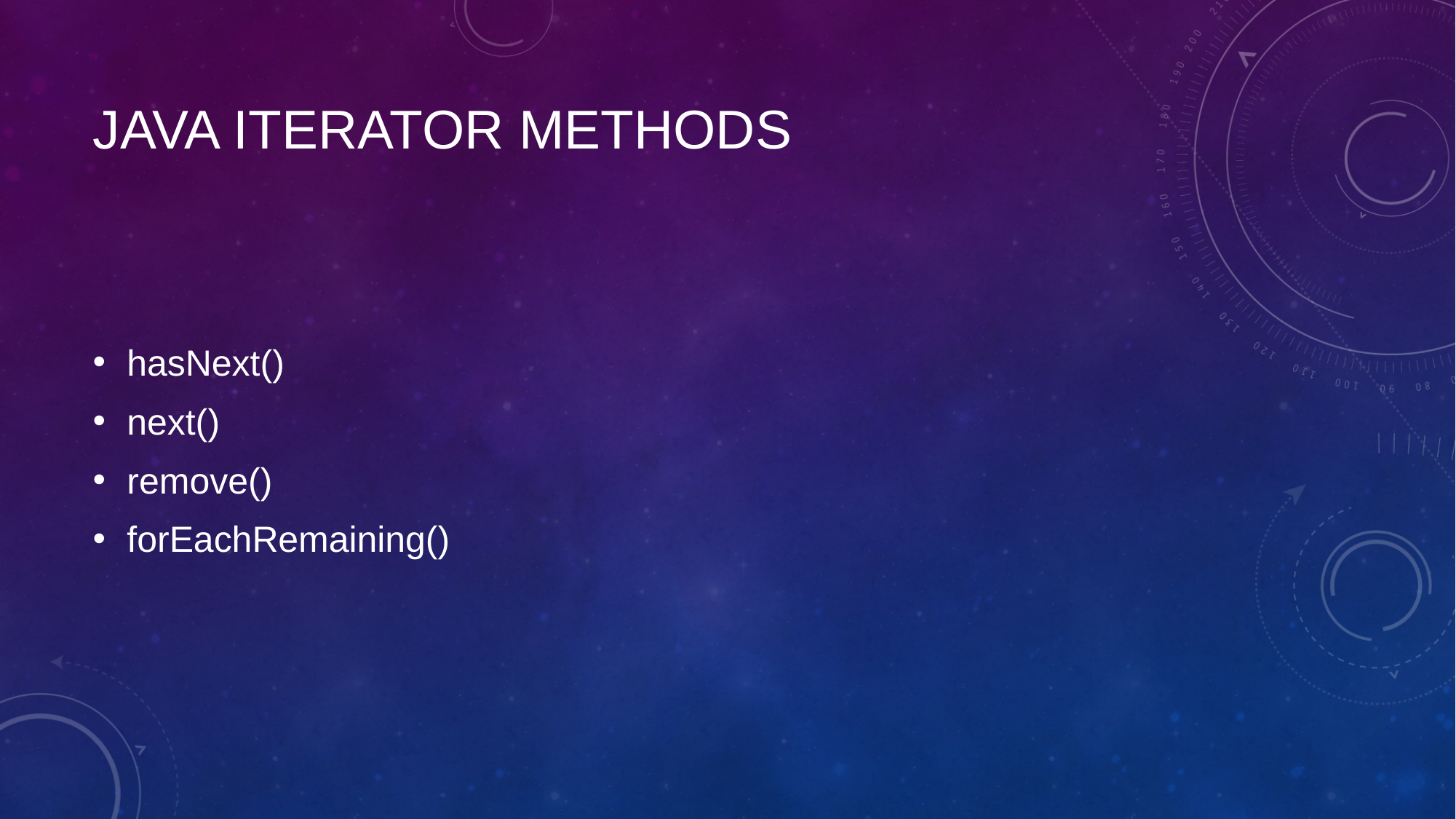

# Java Iterator Methods
hasNext()
next()
remove()
forEachRemaining()